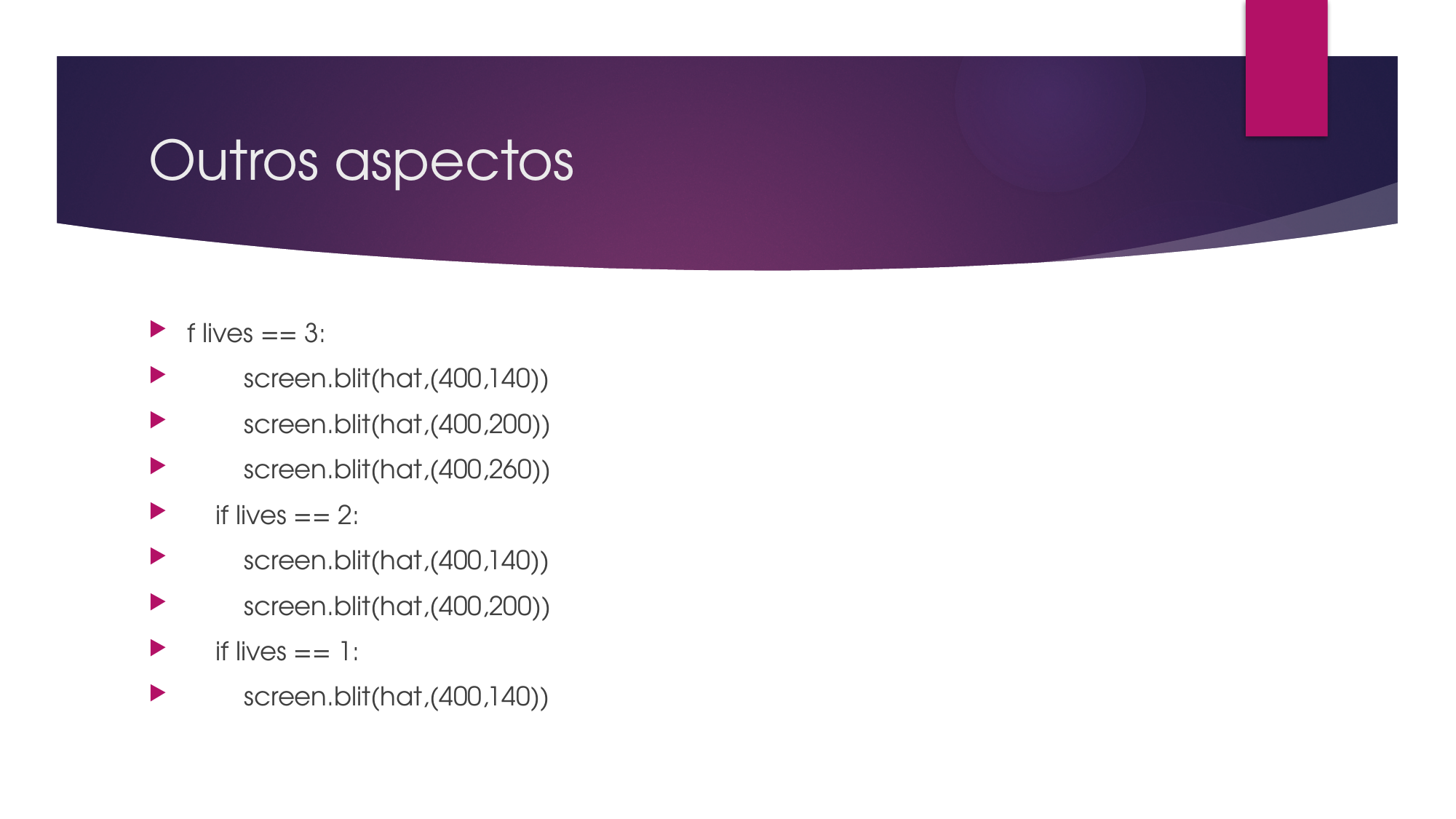

# Outros aspectos
f lives == 3:
        screen.blit(hat,(400,140))
        screen.blit(hat,(400,200))
        screen.blit(hat,(400,260))
    if lives == 2:
        screen.blit(hat,(400,140))
        screen.blit(hat,(400,200))
    if lives == 1:
        screen.blit(hat,(400,140))